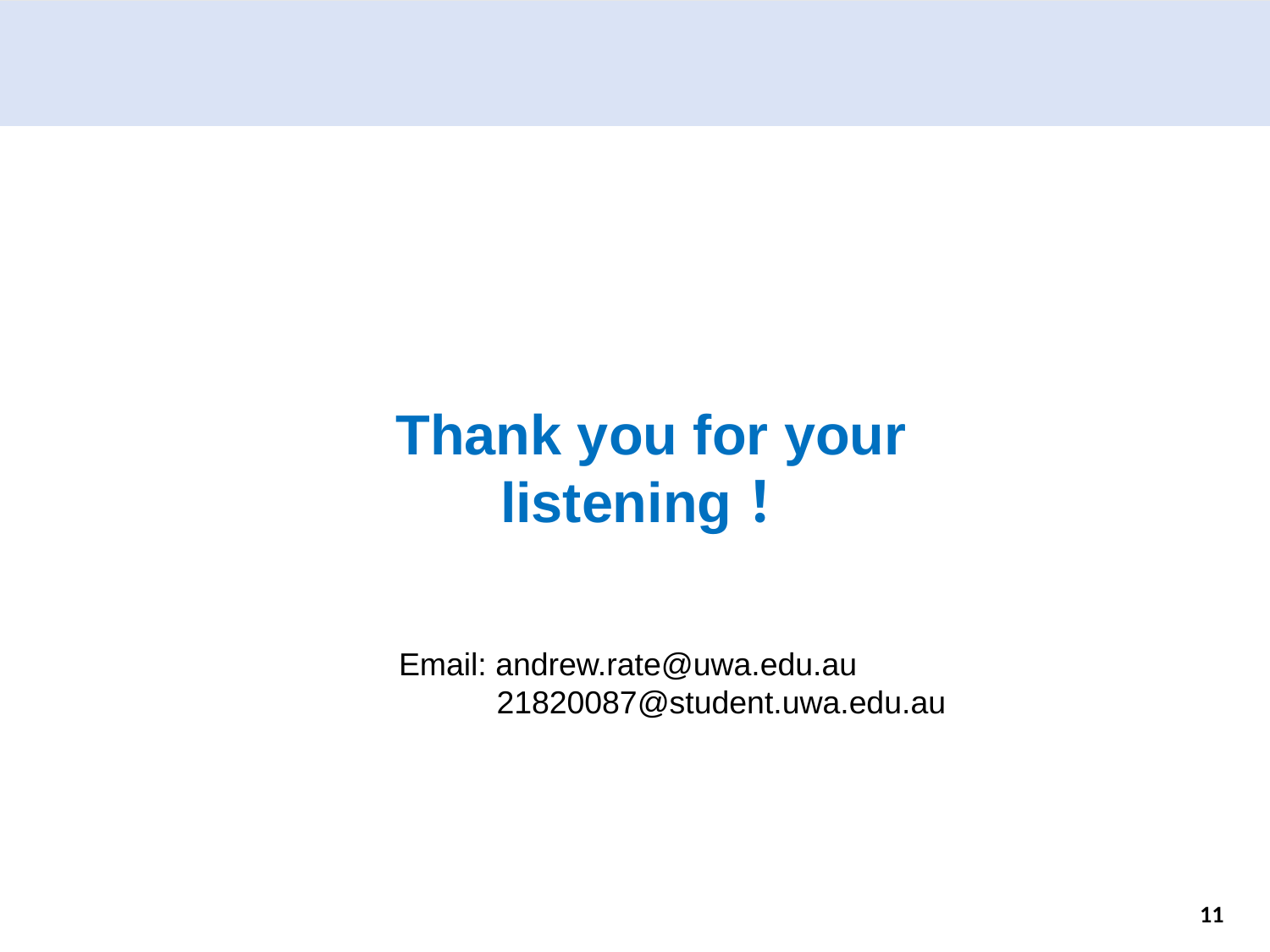

Thank you for your listening！
Email: andrew.rate@uwa.edu.au
           21820087@student.uwa.edu.au